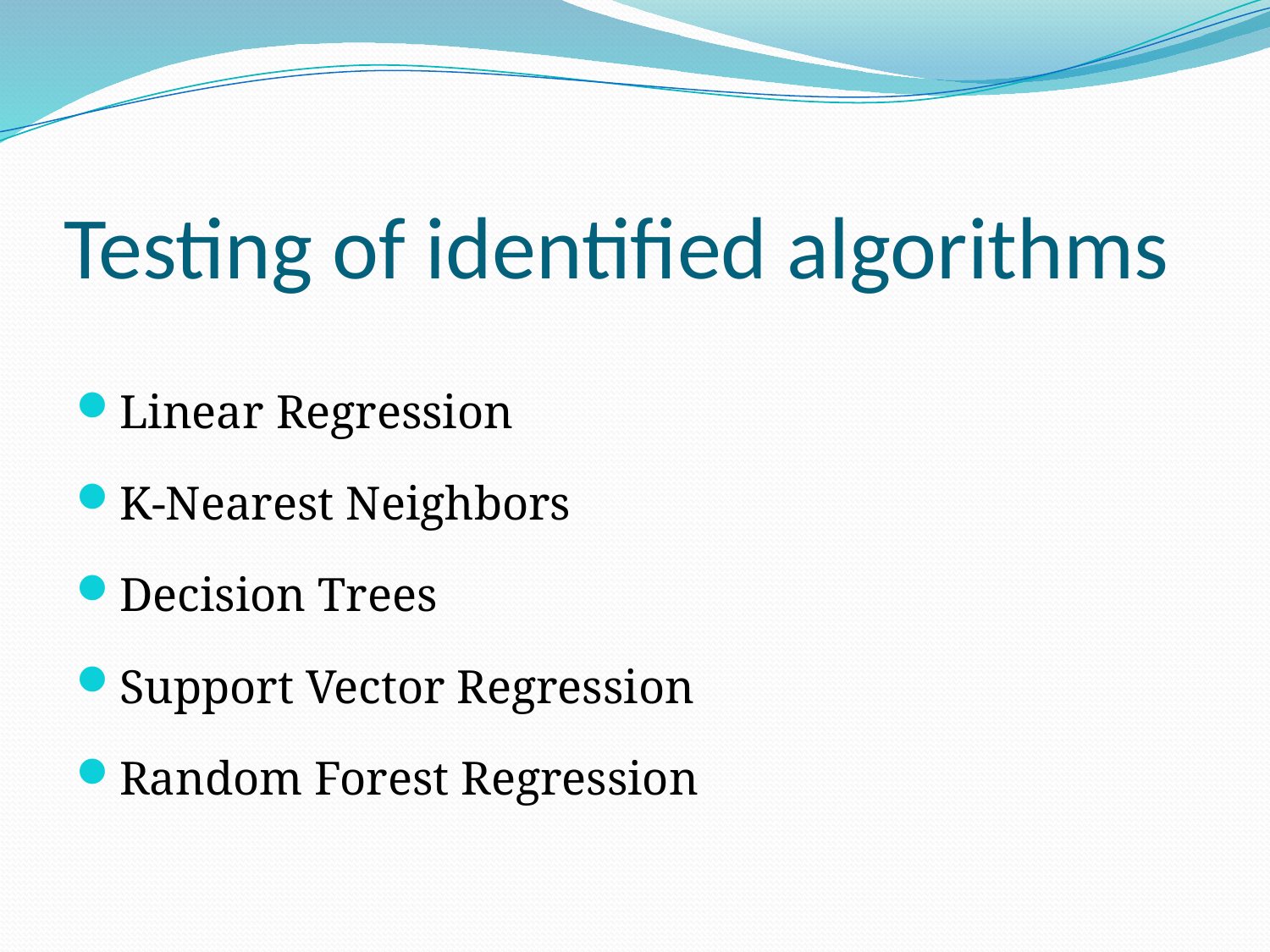

# Testing of identified algorithms
Linear Regression
K-Nearest Neighbors
Decision Trees
Support Vector Regression
Random Forest Regression